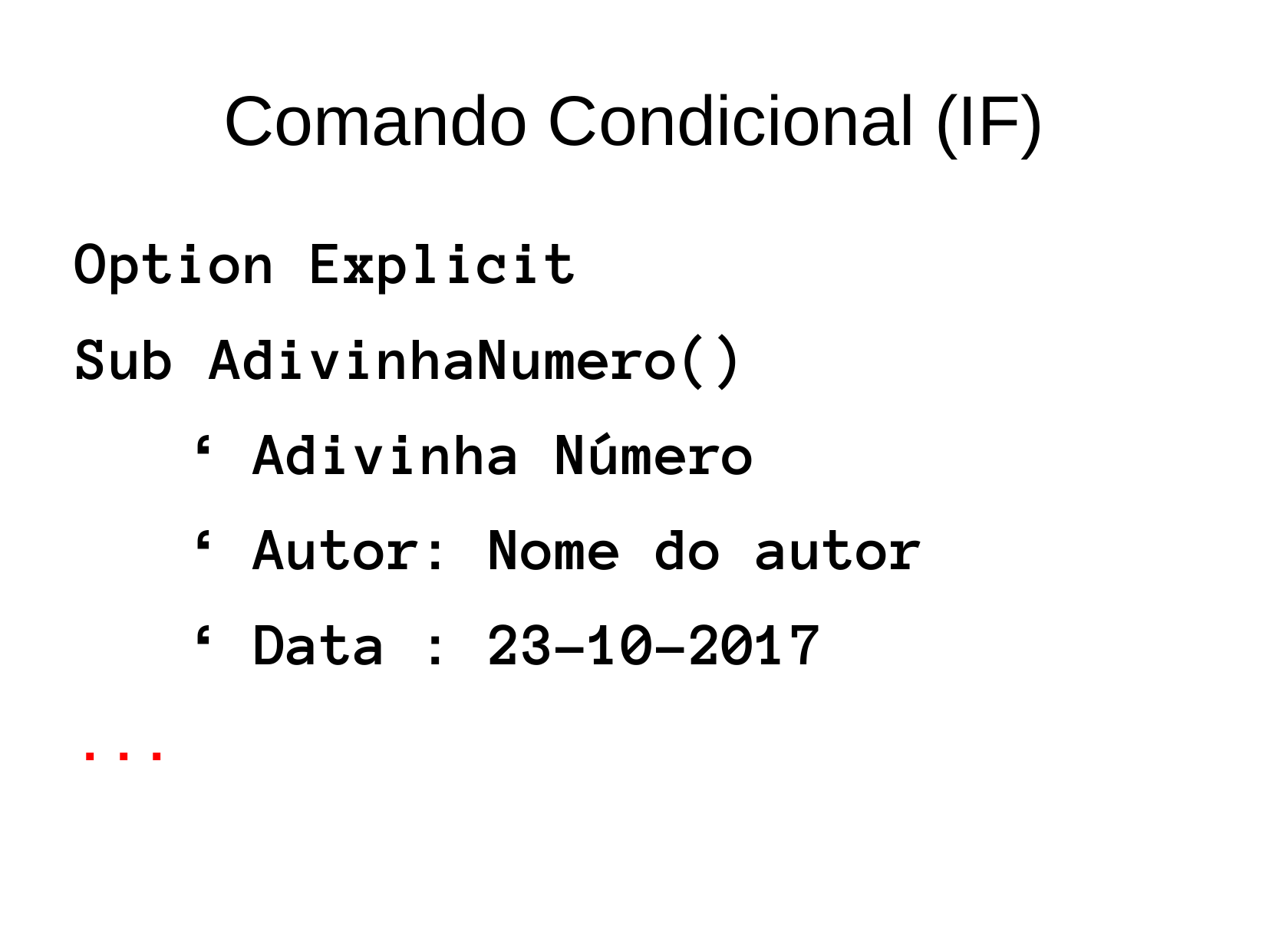

Comando Condicional (IF)
Option Explicit
Sub AdivinhaNumero()
	‘ Adivinha Número
	‘ Autor: Nome do autor
	‘ Data : 23-10-2017
...